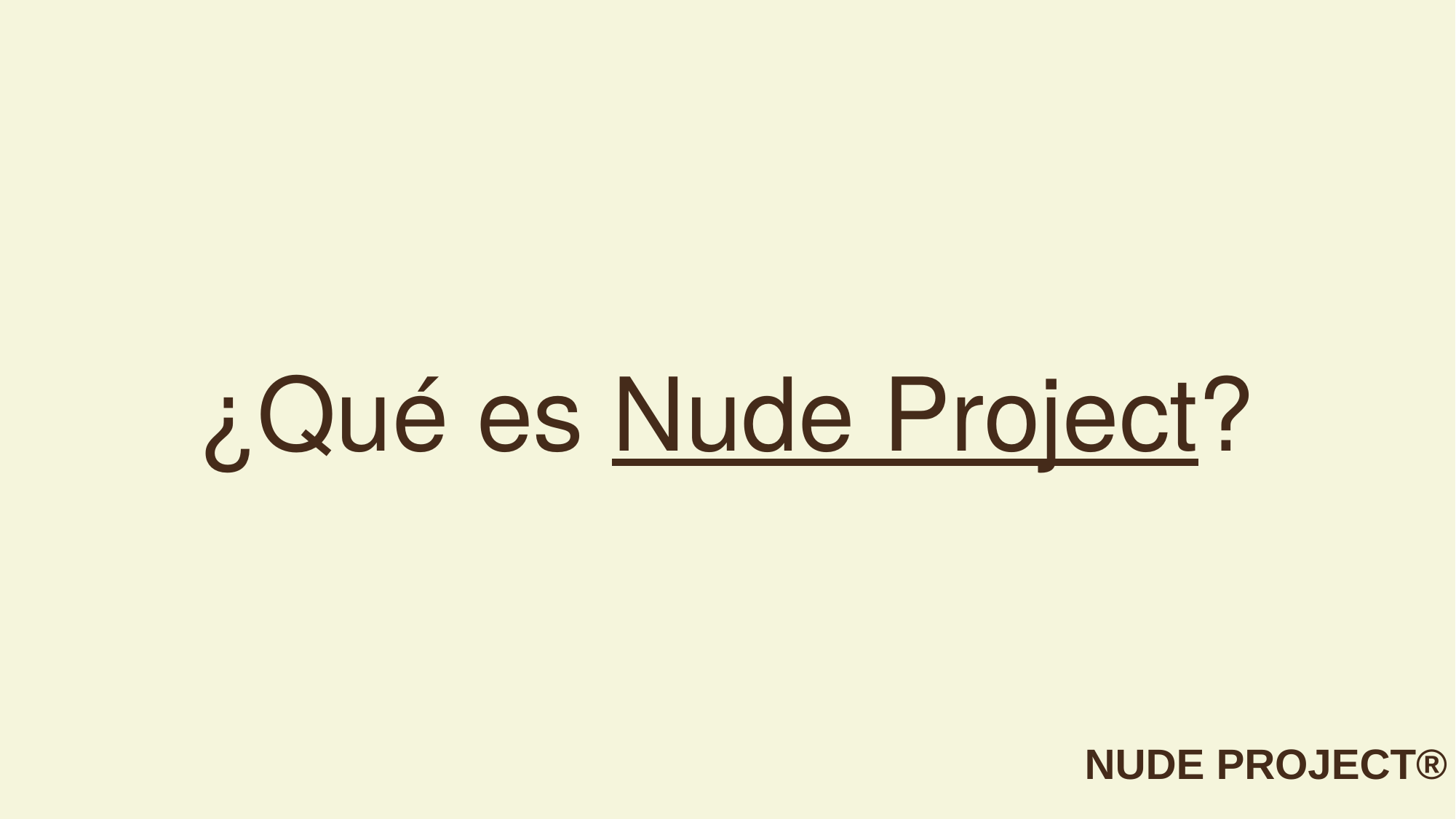

# ¿Qué es Nude Project?
NUDE PROJECT®